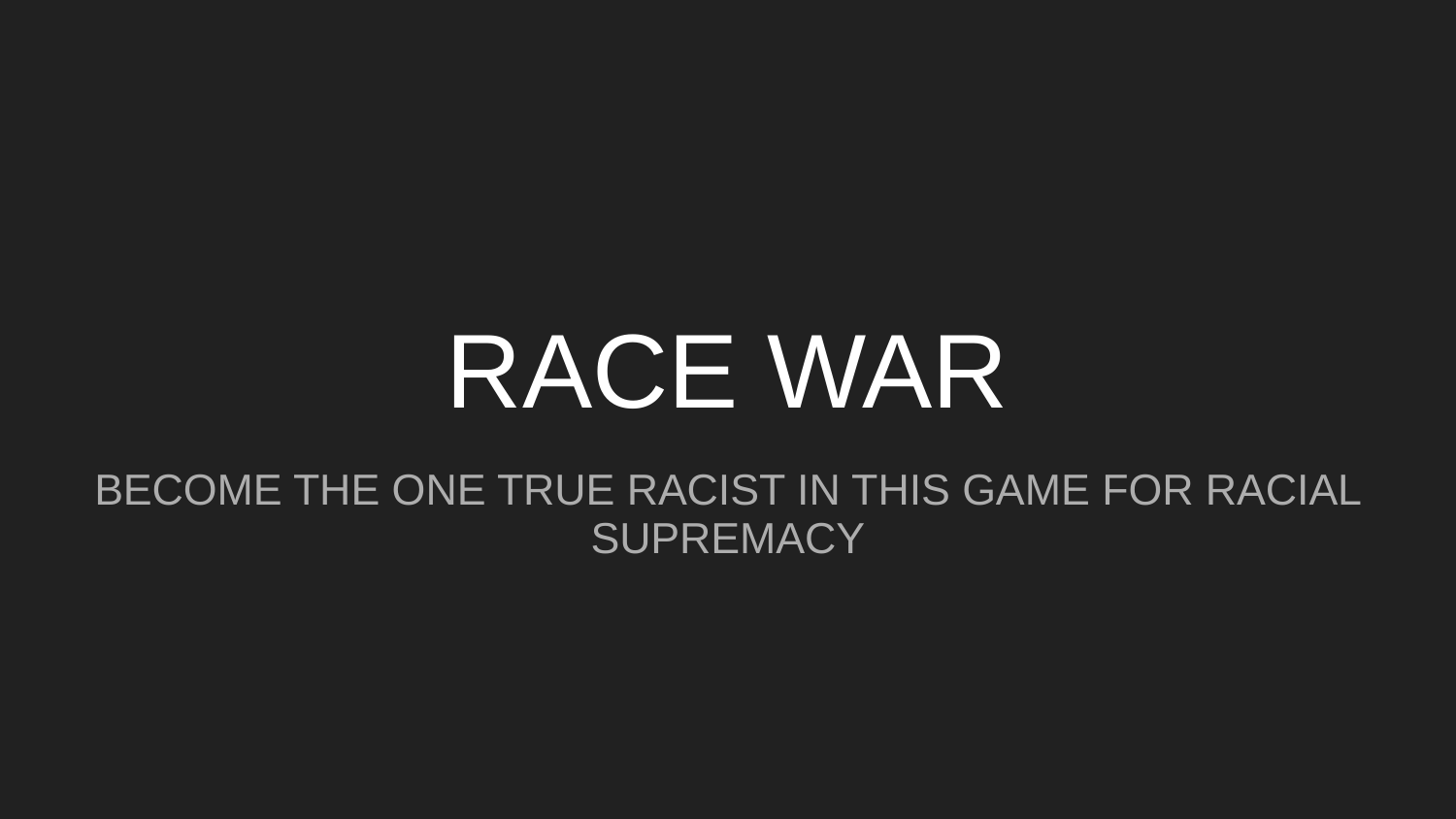

# RACE WAR
BECOME THE ONE TRUE RACIST IN THIS GAME FOR RACIAL SUPREMACY